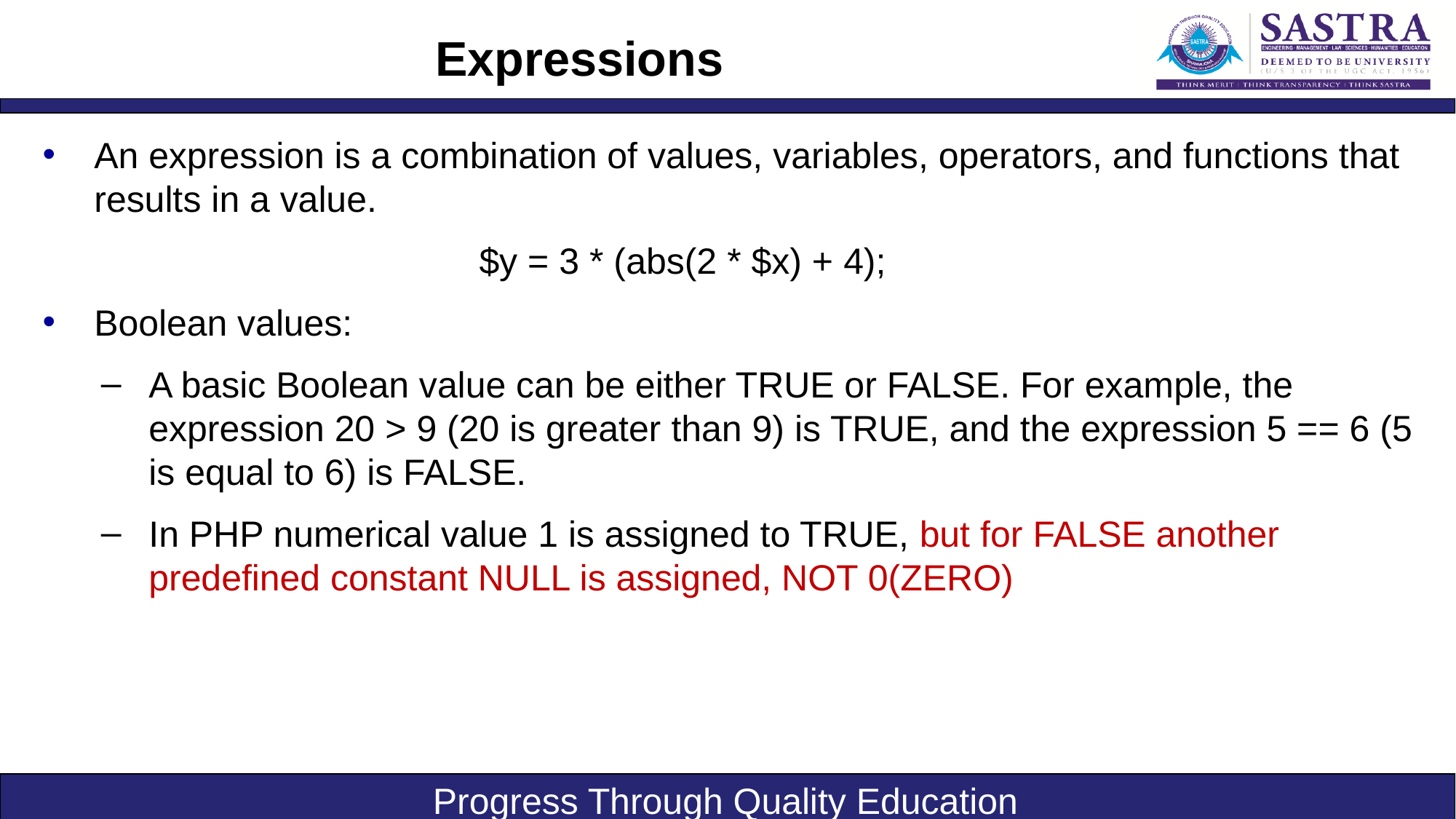

# Expressions
An expression is a combination of values, variables, operators, and functions that results in a value.
				$y = 3 * (abs(2 * $x) + 4);
Boolean values:
A basic Boolean value can be either TRUE or FALSE. For example, the expression 20 > 9 (20 is greater than 9) is TRUE, and the expression 5 == 6 (5 is equal to 6) is FALSE.
In PHP numerical value 1 is assigned to TRUE, but for FALSE another predefined constant NULL is assigned, NOT 0(ZERO)